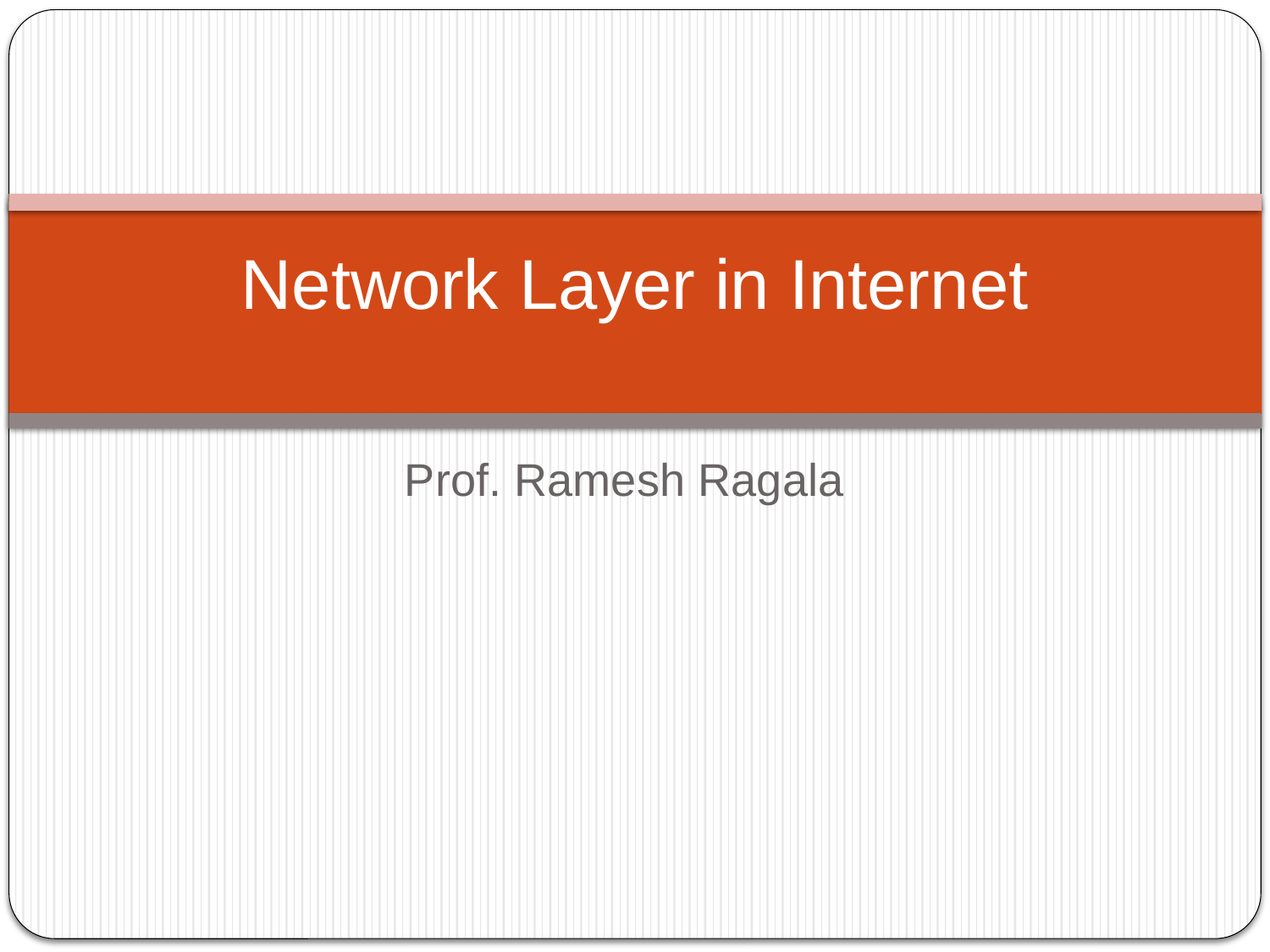

# Network Layer in Internet
Prof. Ramesh Ragala